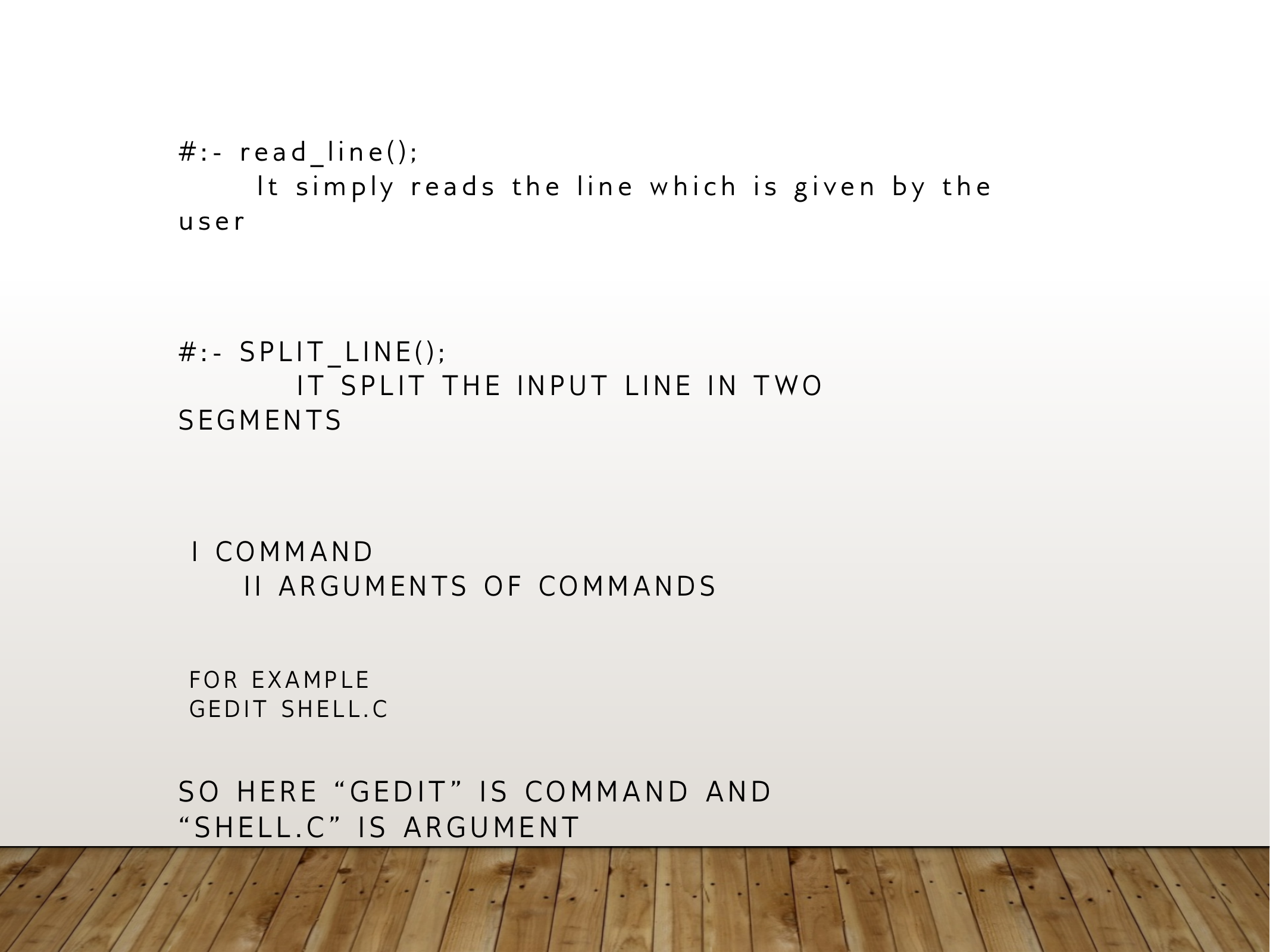

#:- read_line();
      It simply reads the line which is given by the user
#:- split_line();
         It split the input line in two segments
 I command
     ii arguments of commands
For example
gedit shell.c
So here “gedit” is command and “shell.c” is argument